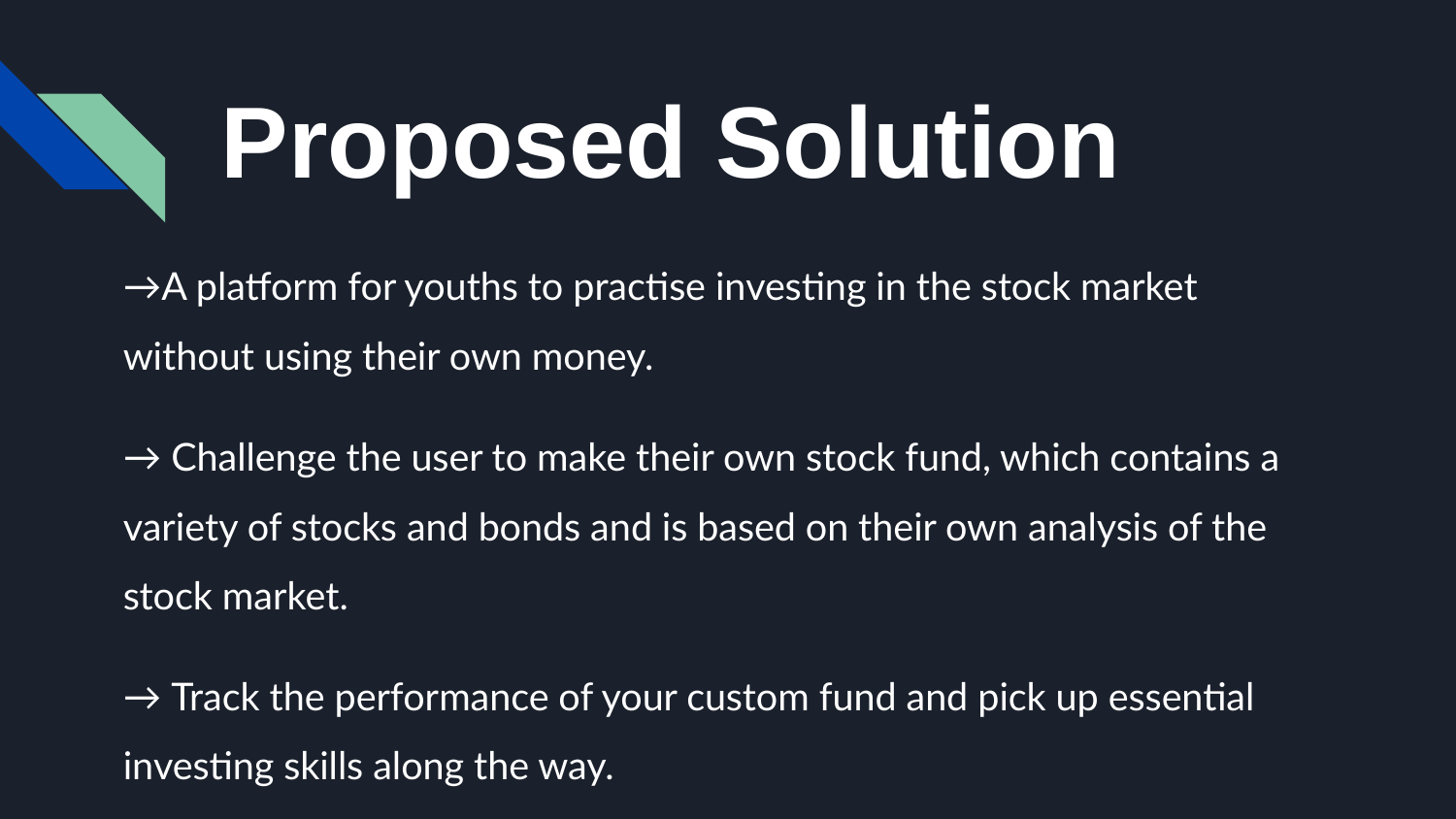

# Proposed Solution
→A platform for youths to practise investing in the stock market without using their own money.
→ Challenge the user to make their own stock fund, which contains a variety of stocks and bonds and is based on their own analysis of the stock market.
→ Track the performance of your custom fund and pick up essential investing skills along the way.